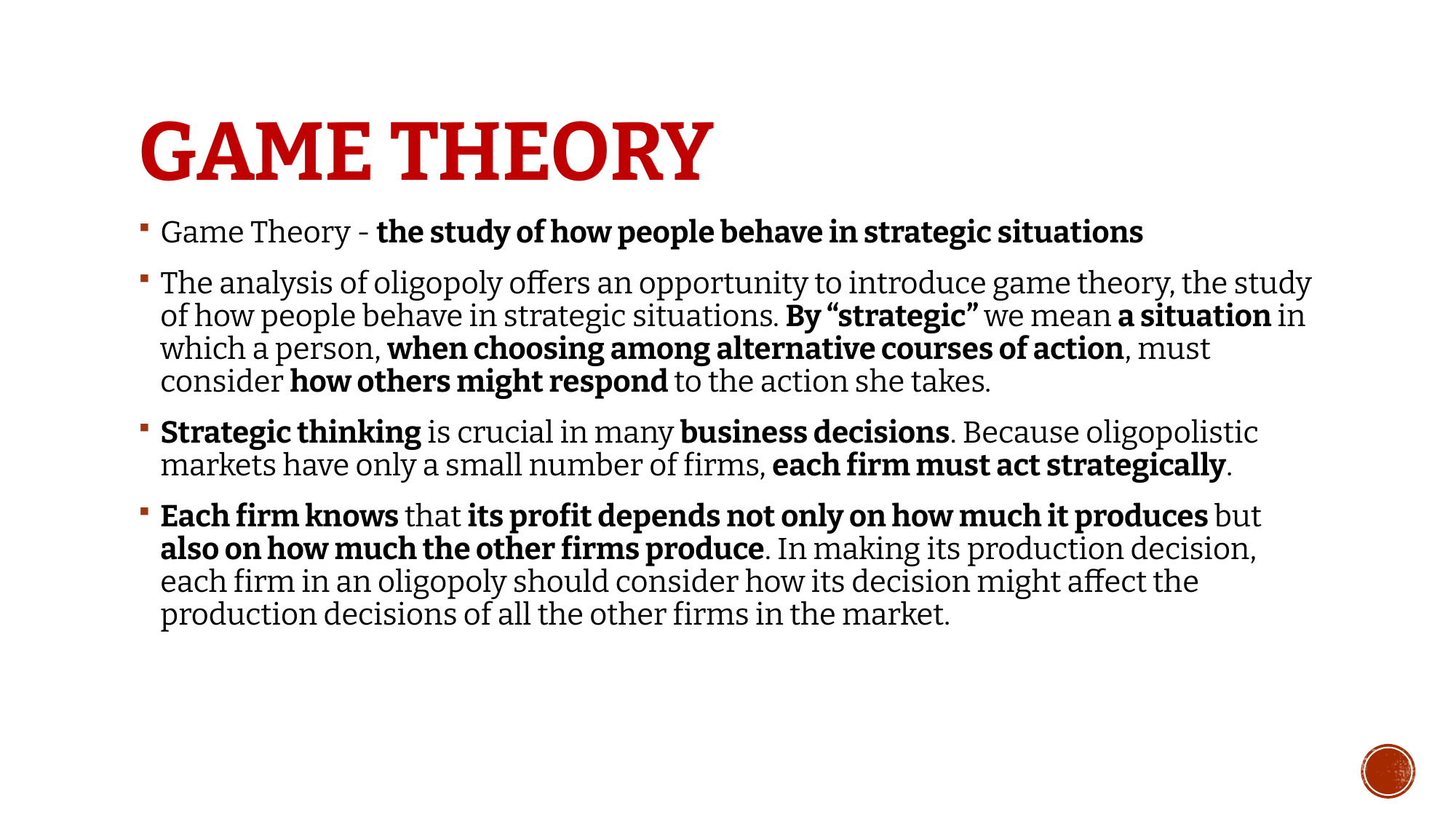

# Game Theory
Game Theory - the study of how people behave in strategic situations
The analysis of oligopoly offers an opportunity to introduce game theory, the study of how people behave in strategic situations. By “strategic” we mean a situation in which a person, when choosing among alternative courses of action, must consider how others might respond to the action she takes.
Strategic thinking is crucial in many business decisions. Because oligopolistic markets have only a small number of firms, each firm must act strategically.
Each firm knows that its profit depends not only on how much it produces but also on how much the other firms produce. In making its production decision, each firm in an oligopoly should consider how its decision might affect the production decisions of all the other firms in the market.